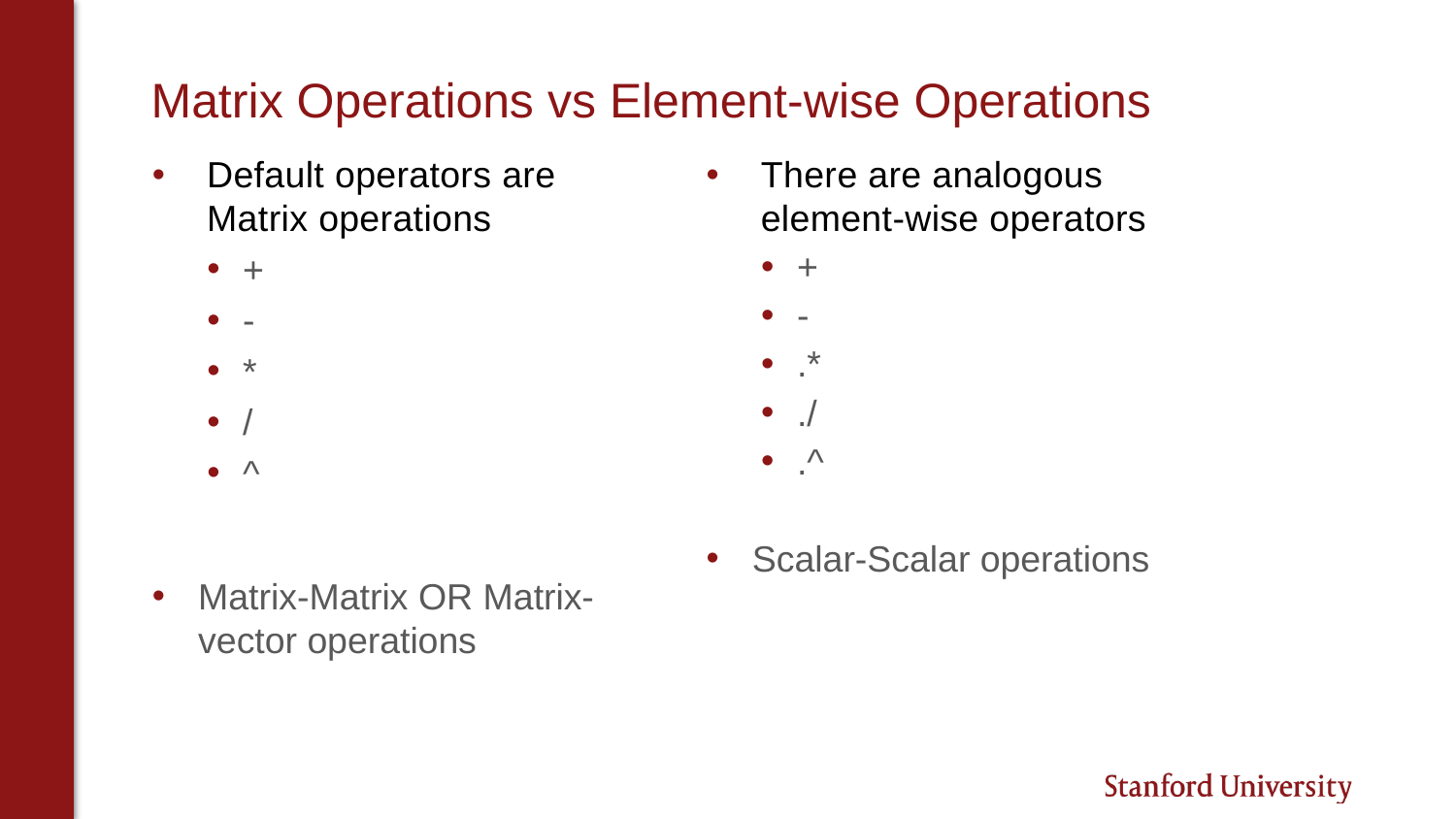

# Matrix Operations vs Element-wise Operations
Default operators are Matrix operations
+
-
*
/
^

Matrix-Matrix OR Matrix-vector operations

There are analogous element-wise operators
+
-
.*
./
.^

Scalar-Scalar operations